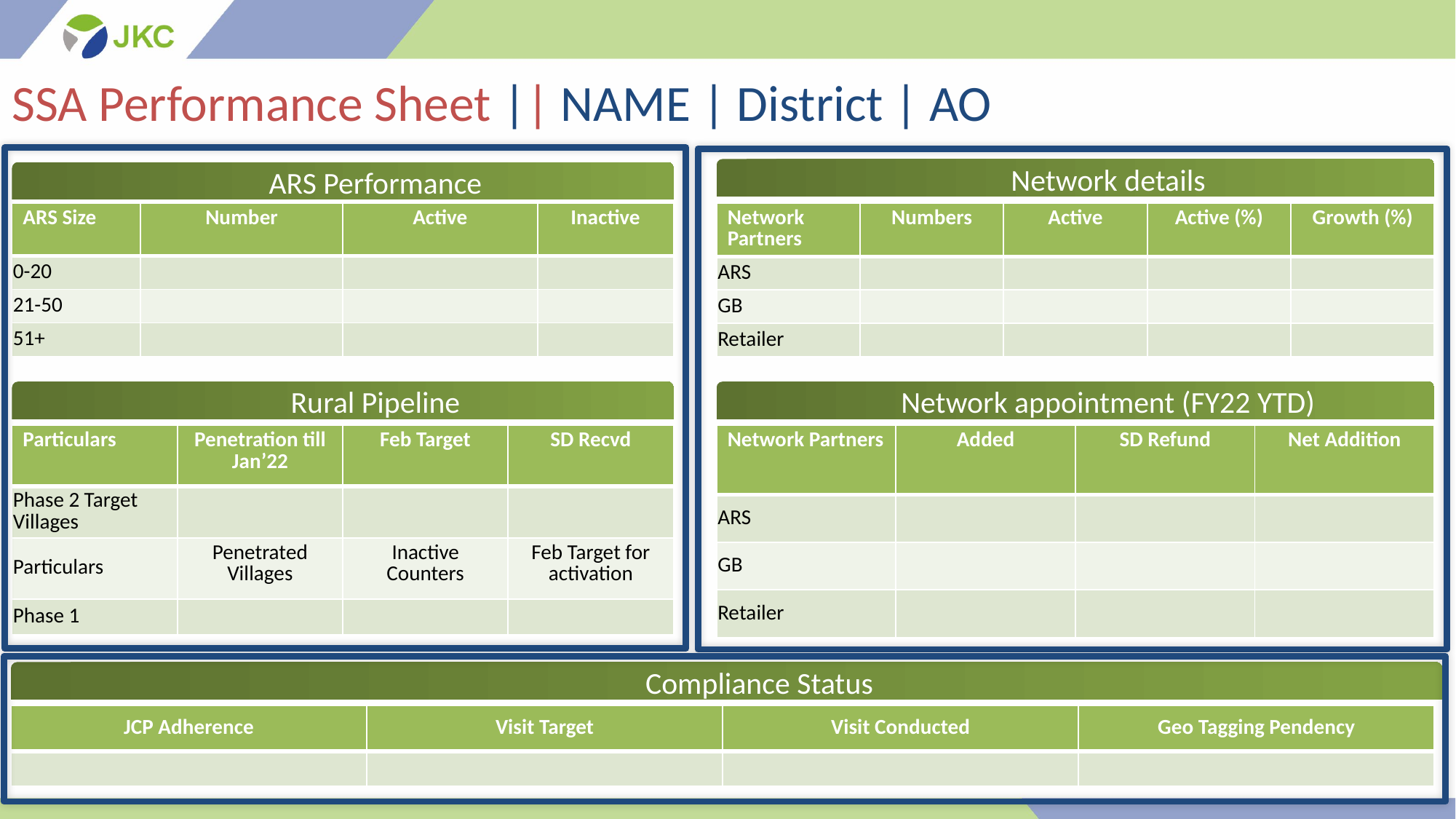

# SSA Performance Sheet || NAME | District | AO

Network details
ARS Performance
| ARS Size | Number | Active | Inactive |
| --- | --- | --- | --- |
| 0-20 |  |  |  |
| 21-50 |  |  |  |
| 51+ |  |  |  |
| Network Partners | Numbers | Active | Active (%) | Growth (%) |
| --- | --- | --- | --- | --- |
| ARS |  |  |  |  |
| GB |  |  |  |  |
| Retailer |  |  |  |  |
Rural Pipeline
Network appointment (FY22 YTD)
| Particulars | Penetration till Jan’22 | Feb Target | SD Recvd |
| --- | --- | --- | --- |
| Phase 2 Target Villages |  |  |  |
| Particulars | Penetrated Villages | Inactive Counters | Feb Target for activation |
| Phase 1 |  |  |  |
| Network Partners | Added | SD Refund | Net Addition |
| --- | --- | --- | --- |
| ARS |  |  |  |
| GB |  |  |  |
| Retailer |  |  |  |
Compliance Status
| JCP Adherence | Visit Target | Visit Conducted | Geo Tagging Pendency |
| --- | --- | --- | --- |
|  |  |  |  |